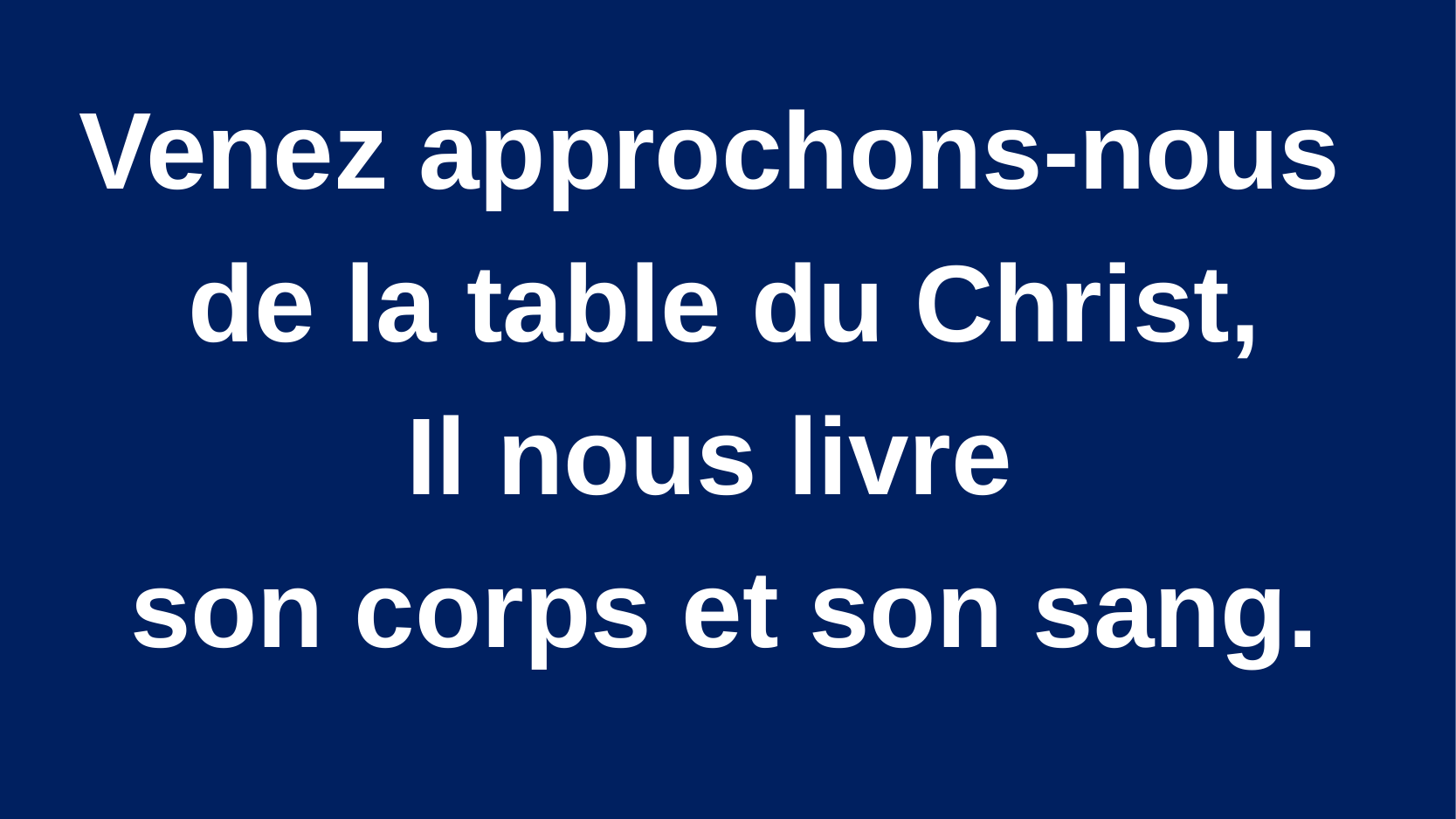

Venez approchons-nous
de la table du Christ,
Il nous livre
son corps et son sang.